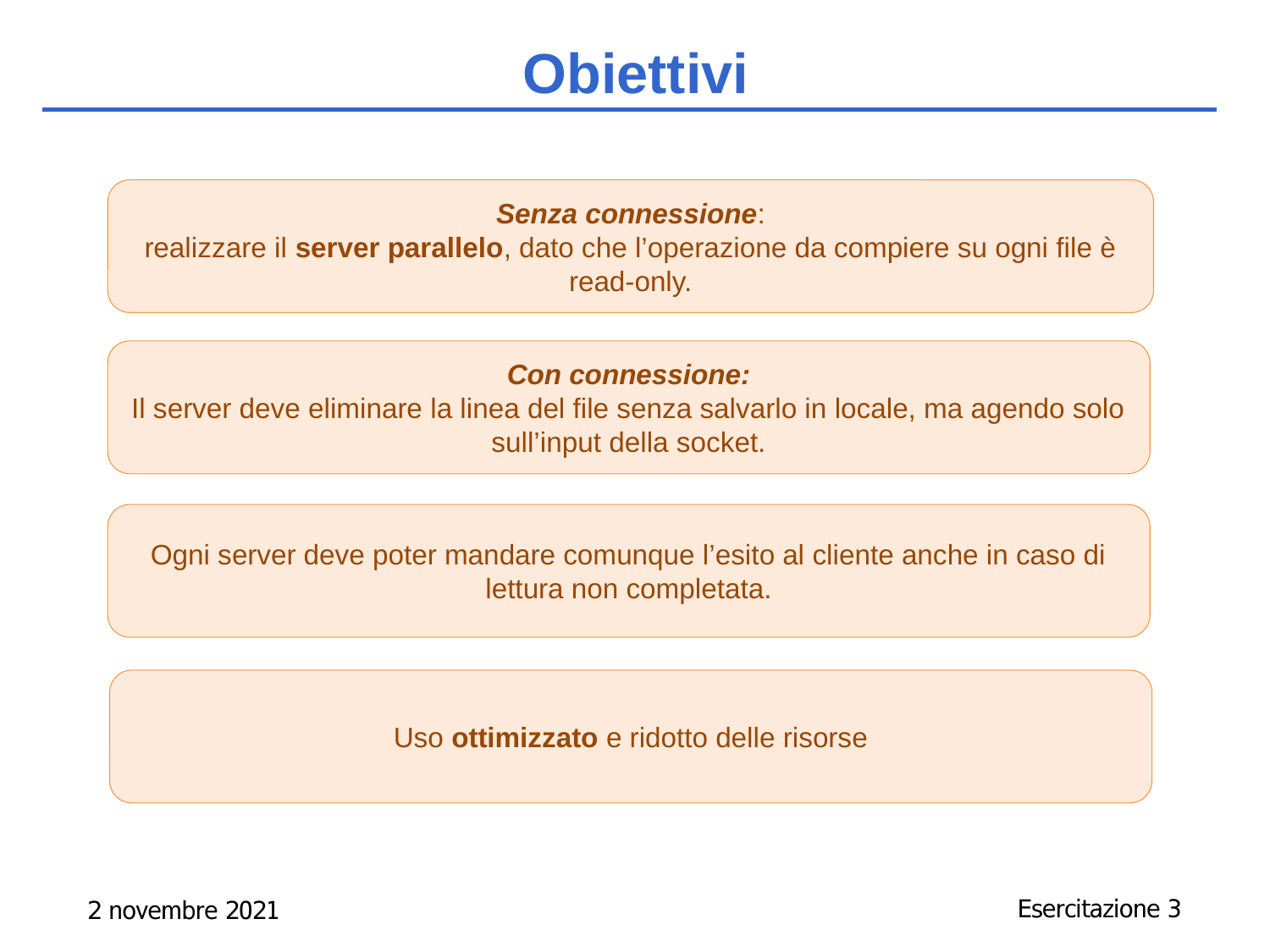

# Obiettivi

Senza connessione:
realizzare il server parallelo, dato che l’operazione da compiere su ogni file è read-only.

Con connessione:
Il server deve eliminare la linea del file senza salvarlo in locale, ma agendo solo sull’input della socket.

Ogni server deve poter mandare comunque l’esito al cliente anche in caso di lettura non completata.

Uso ottimizzato e ridotto delle risorse
Esercitazione 3
2 novembre 2021